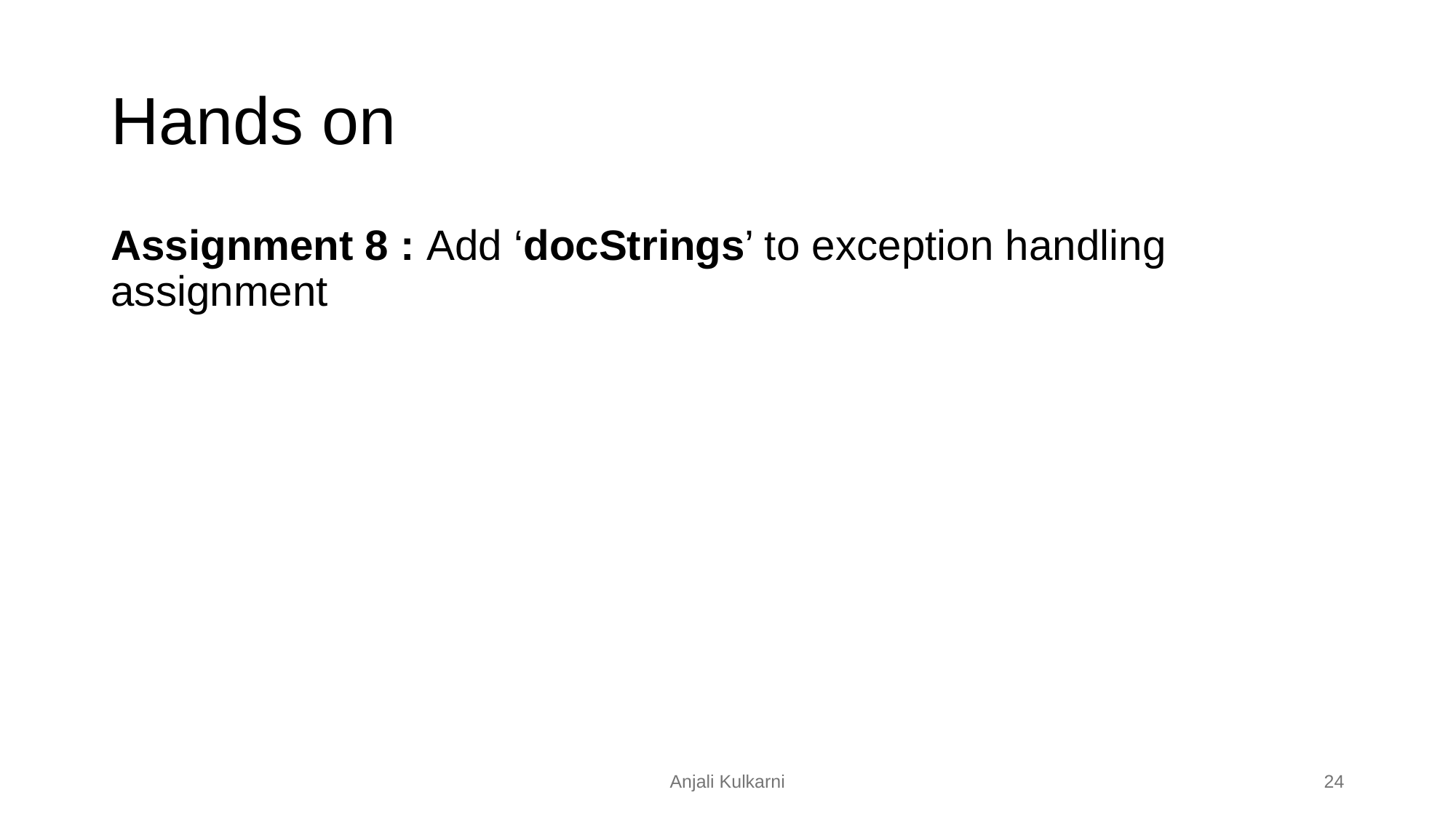

# Hands on
Assignment 8 : Add ‘docStrings’ to exception handling assignment
Anjali Kulkarni
24